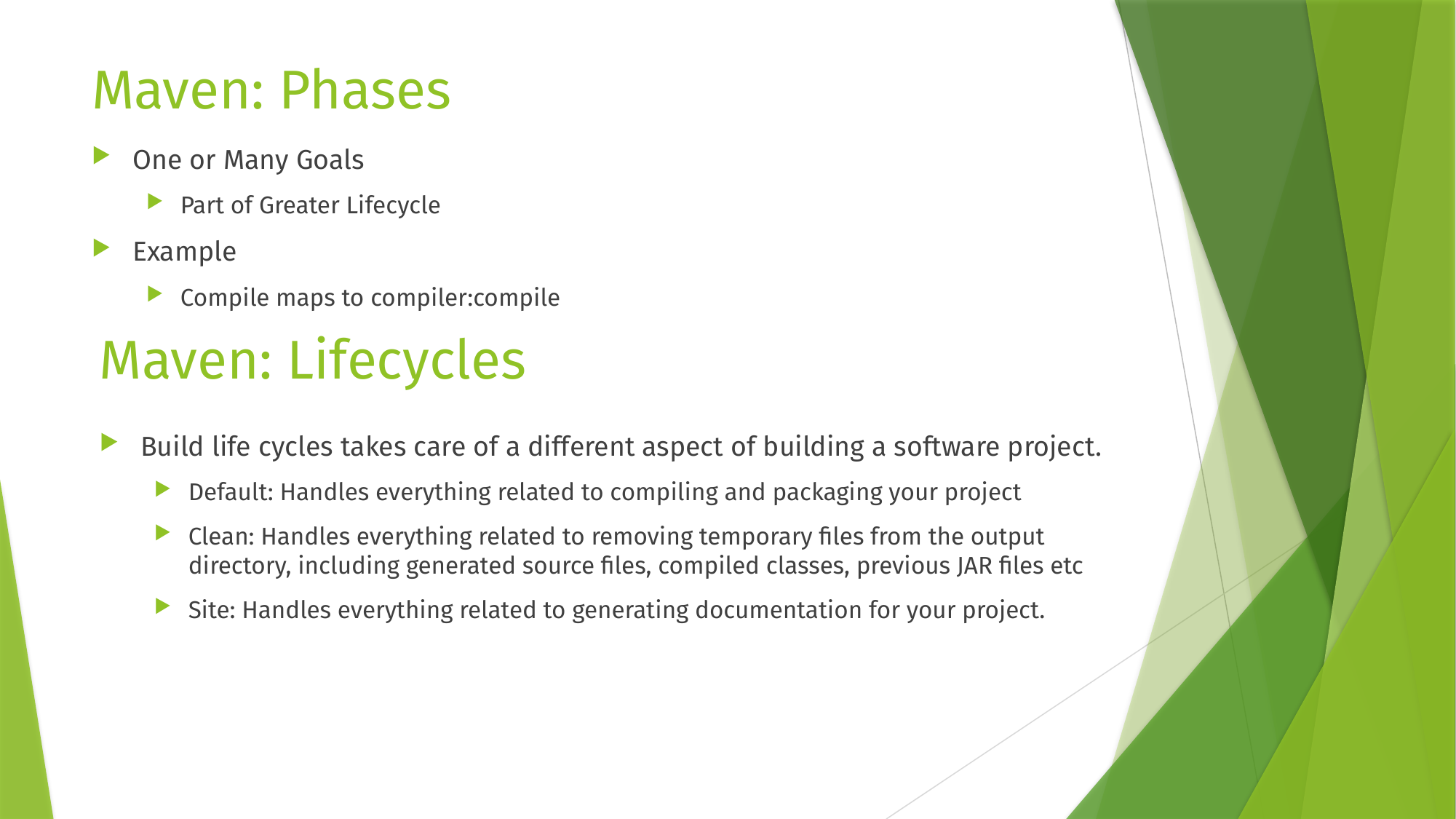

# Maven: Phases
One or Many Goals
Part of Greater Lifecycle
Example
Compile maps to compiler:compile
Maven: Lifecycles
Build life cycles takes care of a different aspect of building a software project.
Default: Handles everything related to compiling and packaging your project
Clean: Handles everything related to removing temporary files from the output directory, including generated source files, compiled classes, previous JAR files etc
Site: Handles everything related to generating documentation for your project.